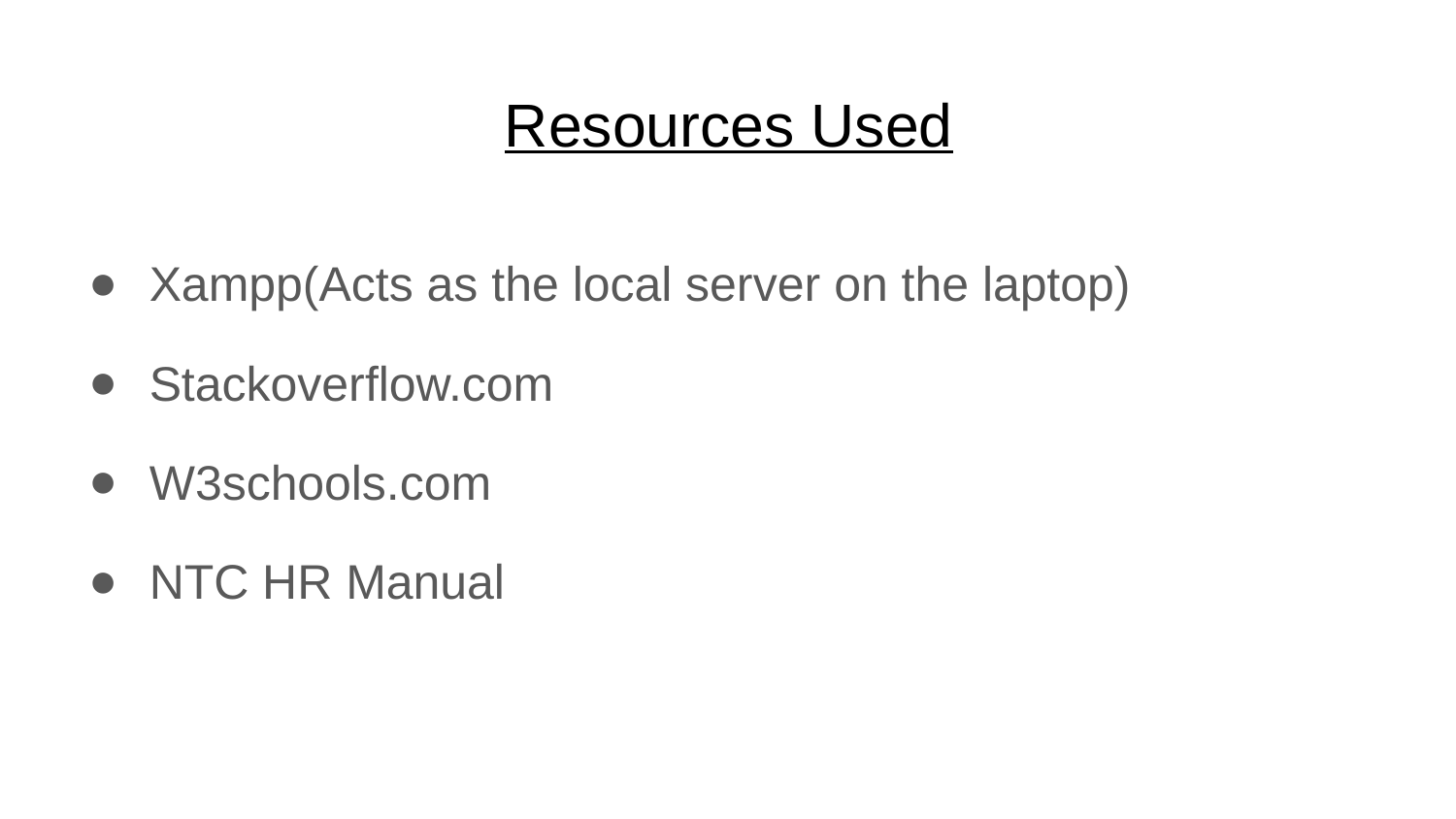

# Resources Used
Xampp(Acts as the local server on the laptop)
Stackoverflow.com
W3schools.com
NTC HR Manual